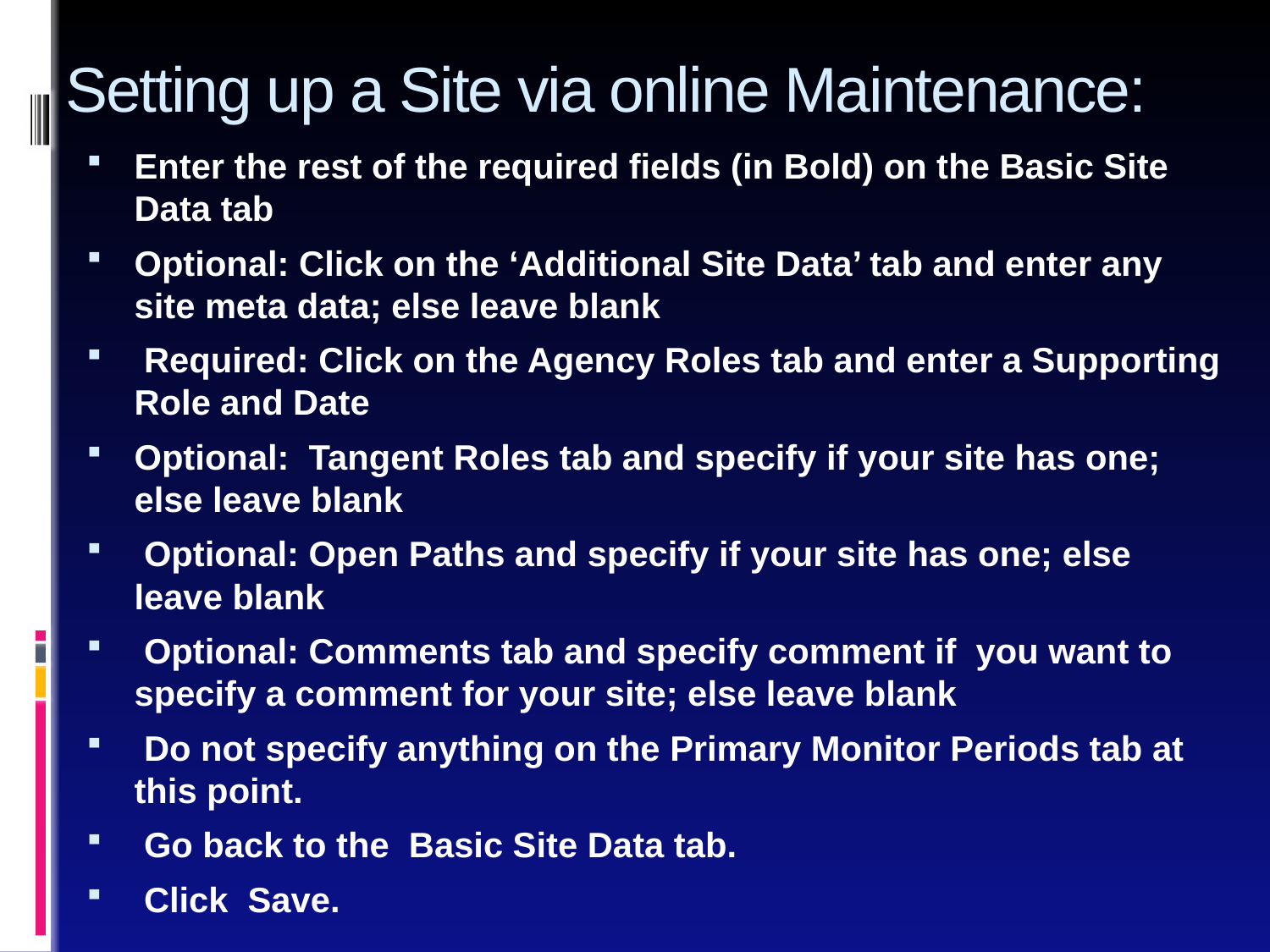

# Setting up a Site via online Maintenance:
Enter the rest of the required fields (in Bold) on the Basic Site Data tab
Optional: Click on the ‘Additional Site Data’ tab and enter any site meta data; else leave blank
 Required: Click on the Agency Roles tab and enter a Supporting Role and Date
Optional:  Tangent Roles tab and specify if your site has one; else leave blank
 Optional: Open Paths and specify if your site has one; else leave blank
 Optional: Comments tab and specify comment if  you want to specify a comment for your site; else leave blank
 Do not specify anything on the Primary Monitor Periods tab at this point.
 Go back to the  Basic Site Data tab.
 Click  Save.